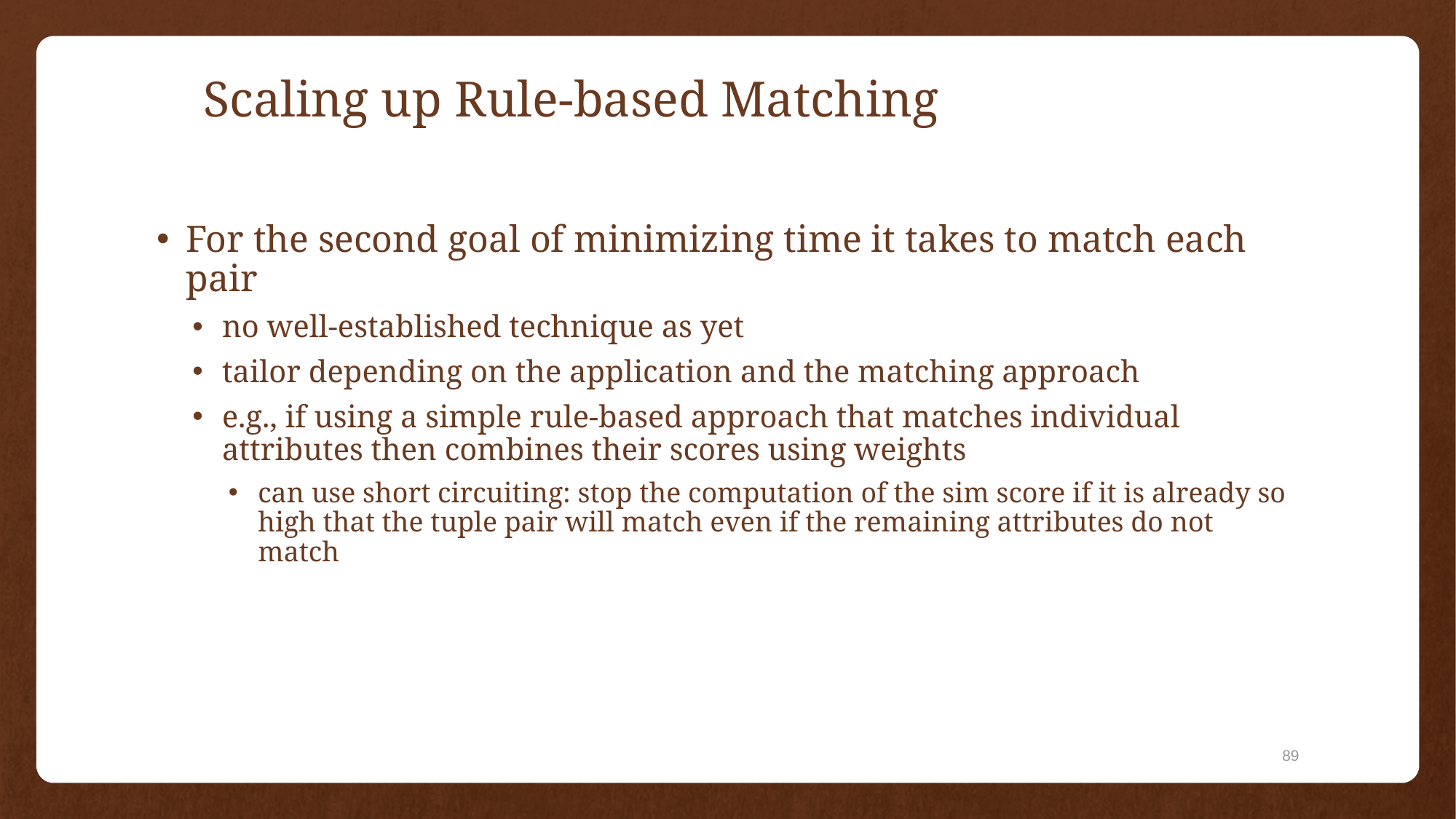

# Scaling up Rule-based Matching
For the second goal of minimizing time it takes to match each pair
no well-established technique as yet
tailor depending on the application and the matching approach
e.g., if using a simple rule-based approach that matches individual attributes then combines their scores using weights
can use short circuiting: stop the computation of the sim score if it is already so high that the tuple pair will match even if the remaining attributes do not match
89